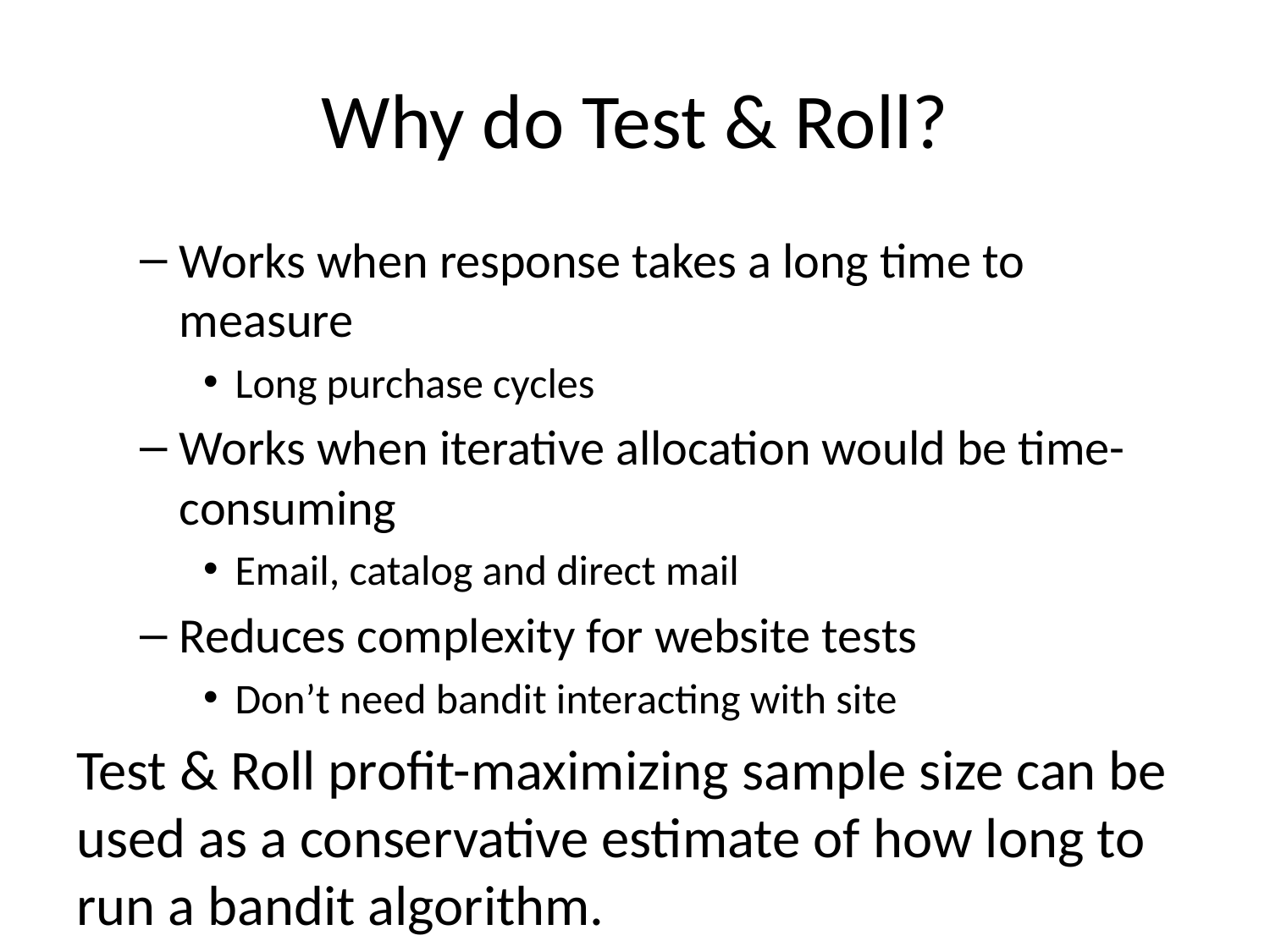

# Why do Test & Roll?
Works when response takes a long time to measure
Long purchase cycles
Works when iterative allocation would be time-consuming
Email, catalog and direct mail
Reduces complexity for website tests
Don’t need bandit interacting with site
Test & Roll profit-maximizing sample size can be used as a conservative estimate of how long to run a bandit algorithm.